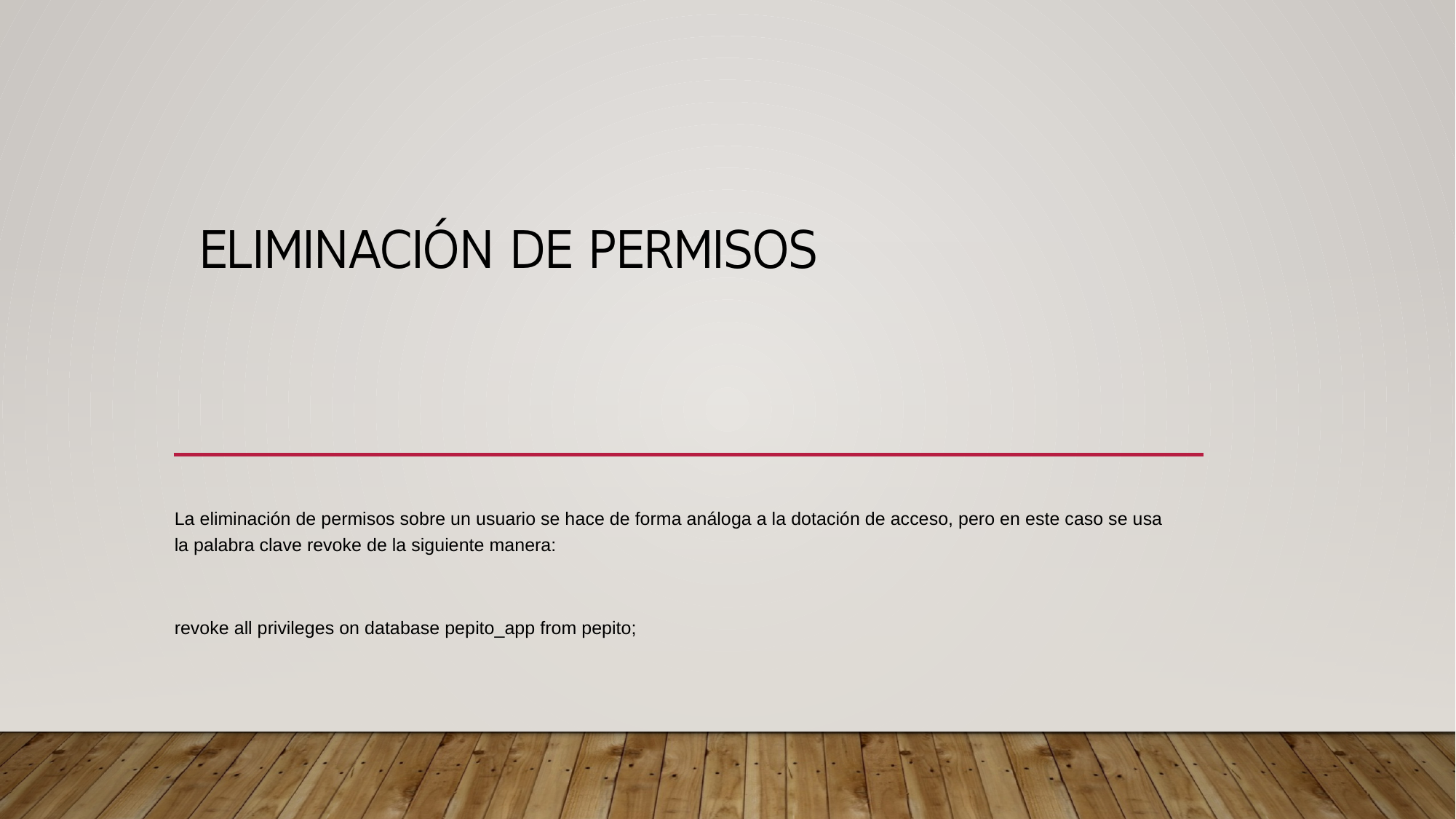

# Eliminación de permisos
La eliminación de permisos sobre un usuario se hace de forma análoga a la dotación de acceso, pero en este caso se usa la palabra clave revoke de la siguiente manera:

revoke all privileges on database pepito_app from pepito;